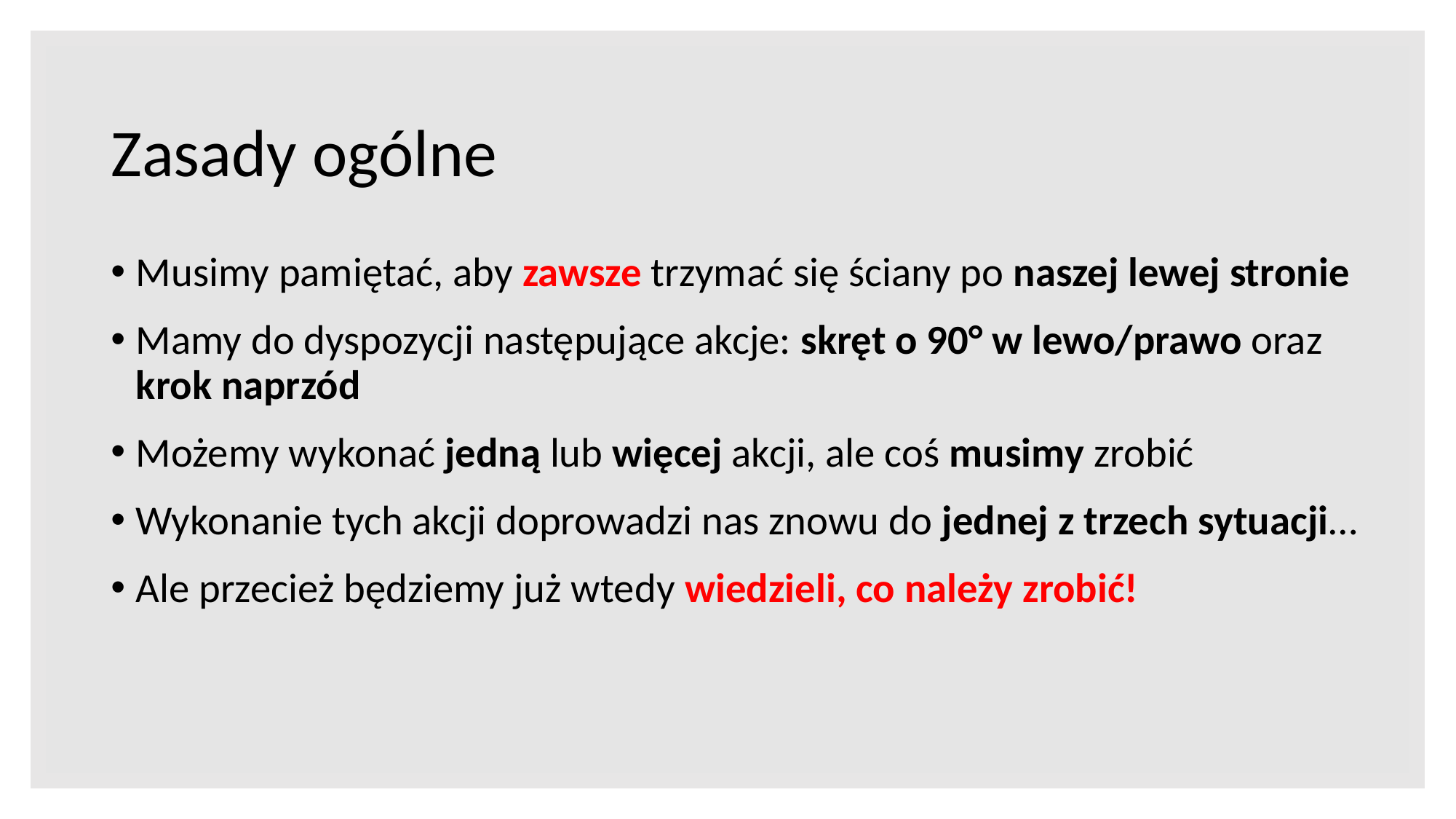

# Zasady ogólne
Musimy pamiętać, aby zawsze trzymać się ściany po naszej lewej stronie
Mamy do dyspozycji następujące akcje: skręt o 90° w lewo/prawo oraz krok naprzód
Możemy wykonać jedną lub więcej akcji, ale coś musimy zrobić
Wykonanie tych akcji doprowadzi nas znowu do jednej z trzech sytuacji…
Ale przecież będziemy już wtedy wiedzieli, co należy zrobić!